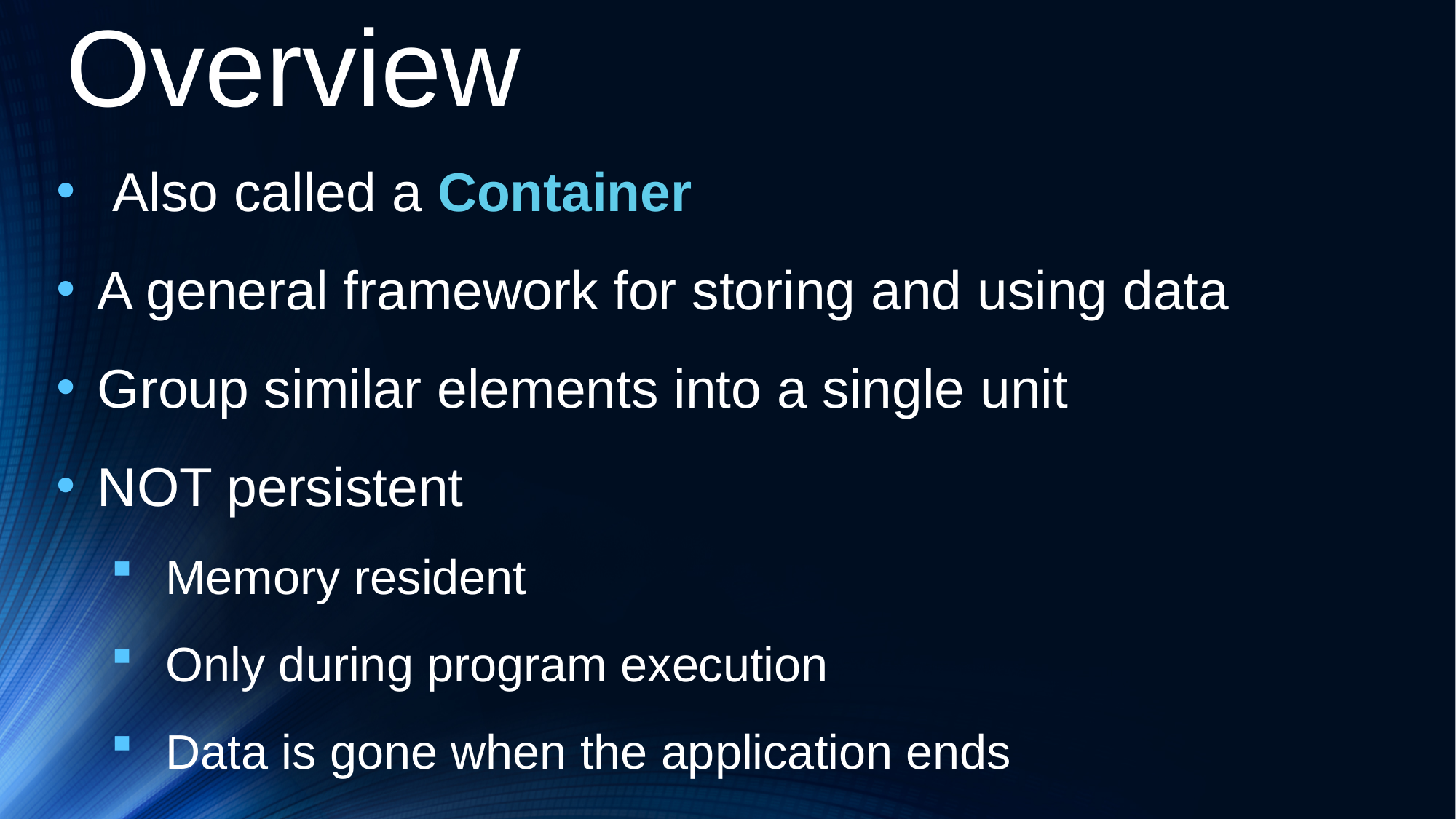

Overview

 Also called a Container
A general framework for storing and using data
Group similar elements into a single unit
NOT persistent
Memory resident
Only during program execution
Data is gone when the application ends